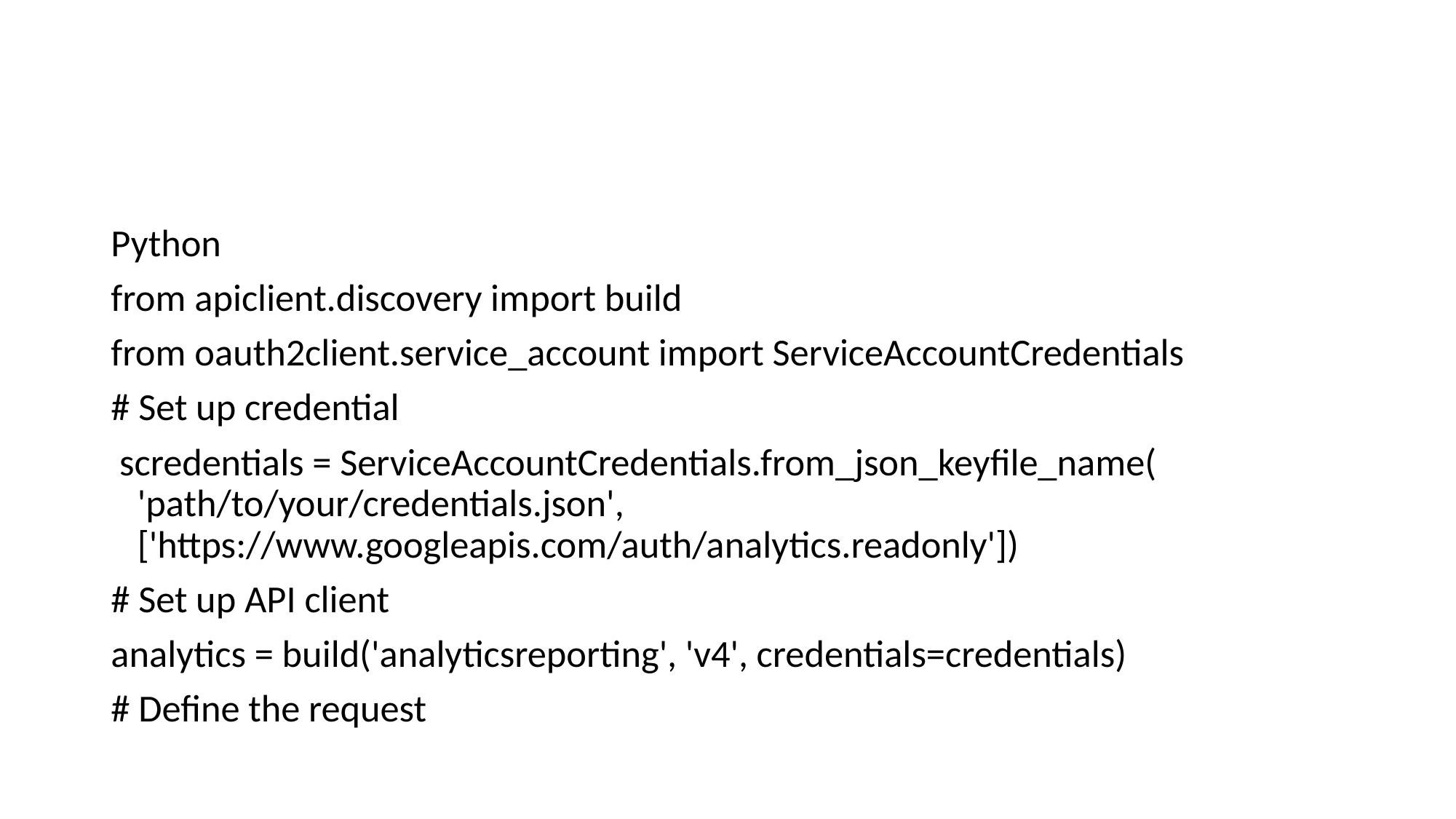

#
Python
from apiclient.discovery import build
from oauth2client.service_account import ServiceAccountCredentials
# Set up credential
 scredentials = ServiceAccountCredentials.from_json_keyfile_name( 'path/to/your/credentials.json',    ['https://www.googleapis.com/auth/analytics.readonly'])
# Set up API client
analytics = build('analyticsreporting', 'v4', credentials=credentials)
# Define the request